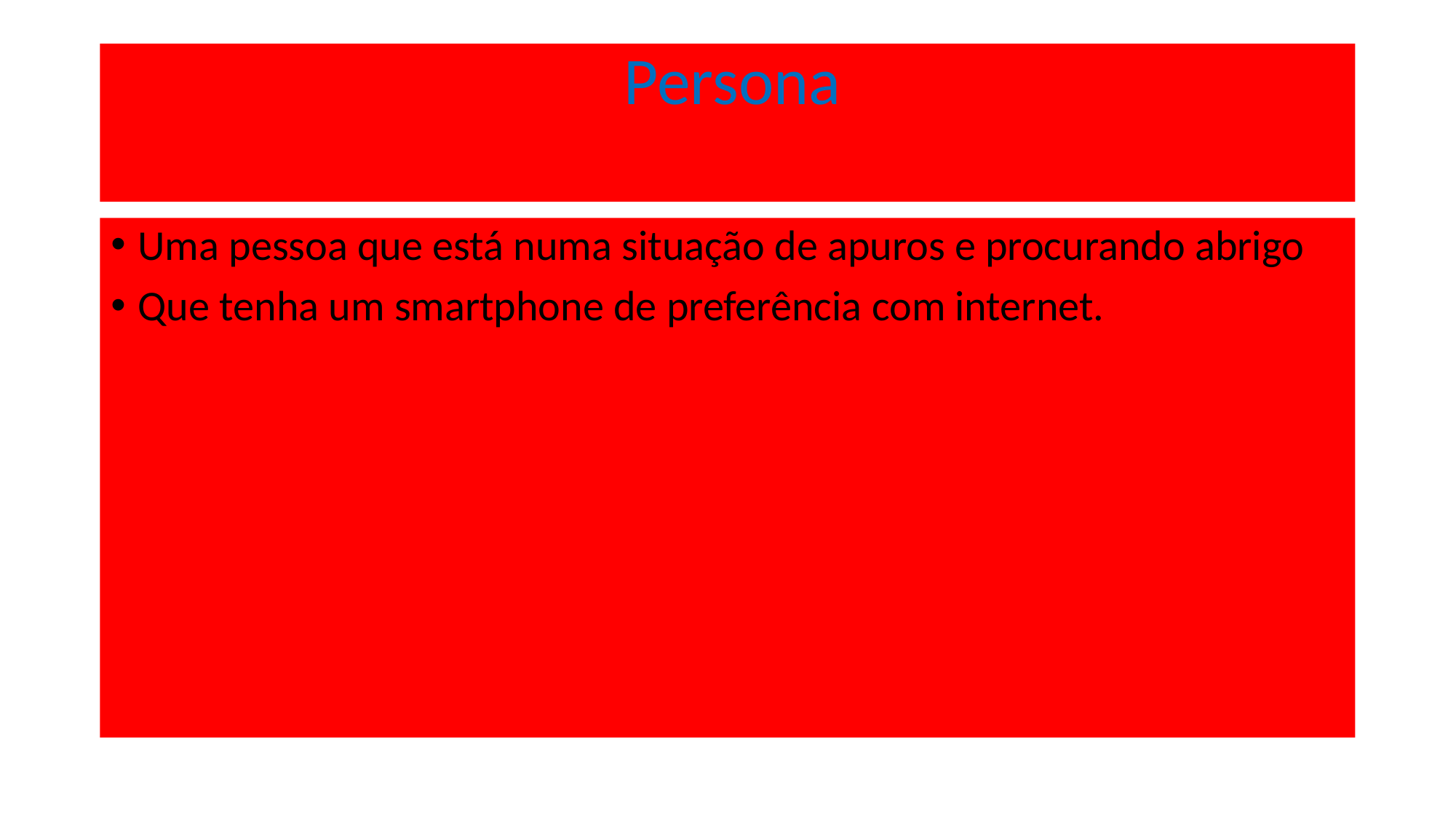

Persona
Uma pessoa que está numa situação de apuros e procurando abrigo
Que tenha um smartphone de preferência com internet.